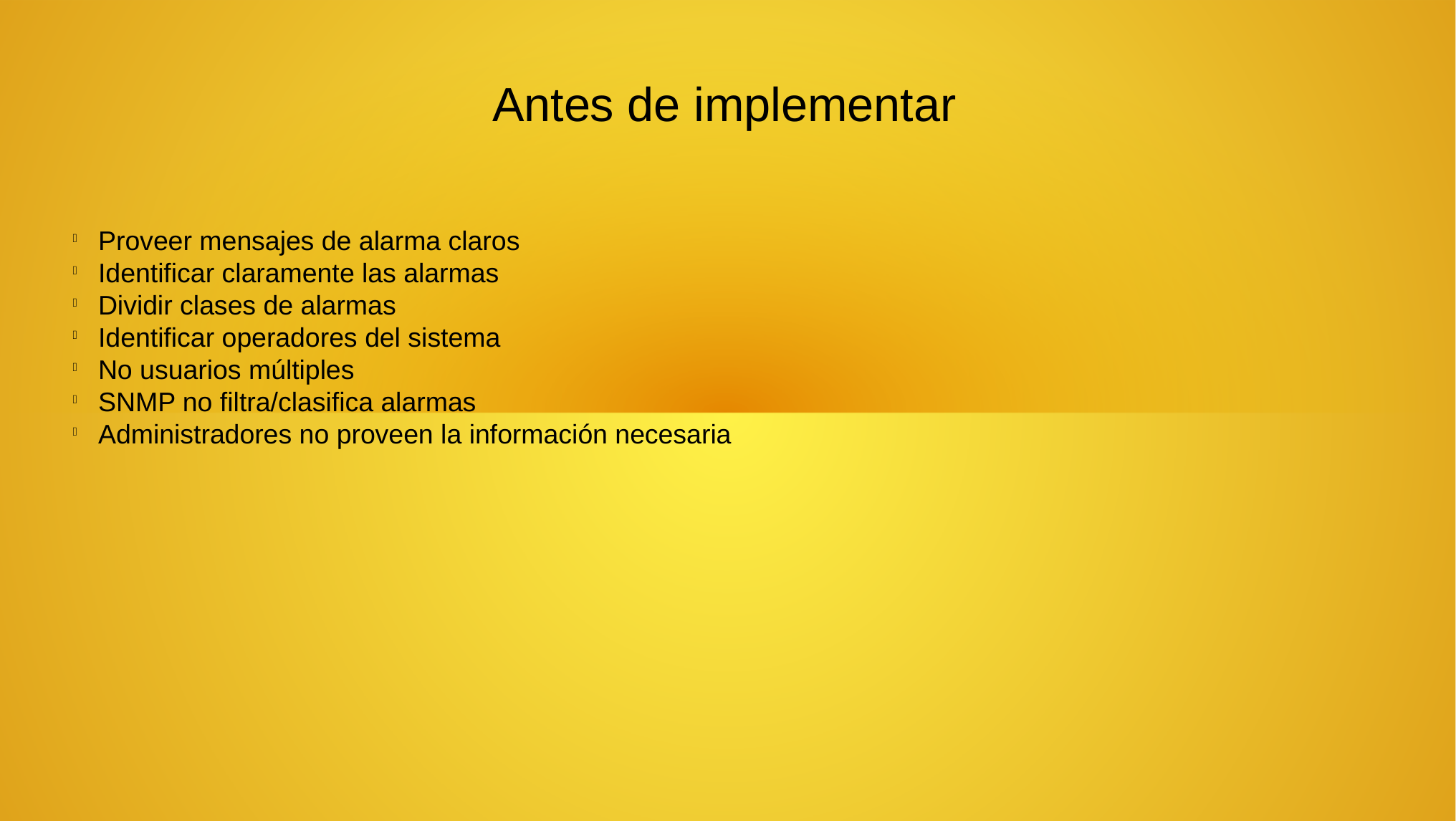

Antes de implementar
Proveer mensajes de alarma claros
Identificar claramente las alarmas
Dividir clases de alarmas
Identificar operadores del sistema
No usuarios múltiples
SNMP no filtra/clasifica alarmas
Administradores no proveen la información necesaria